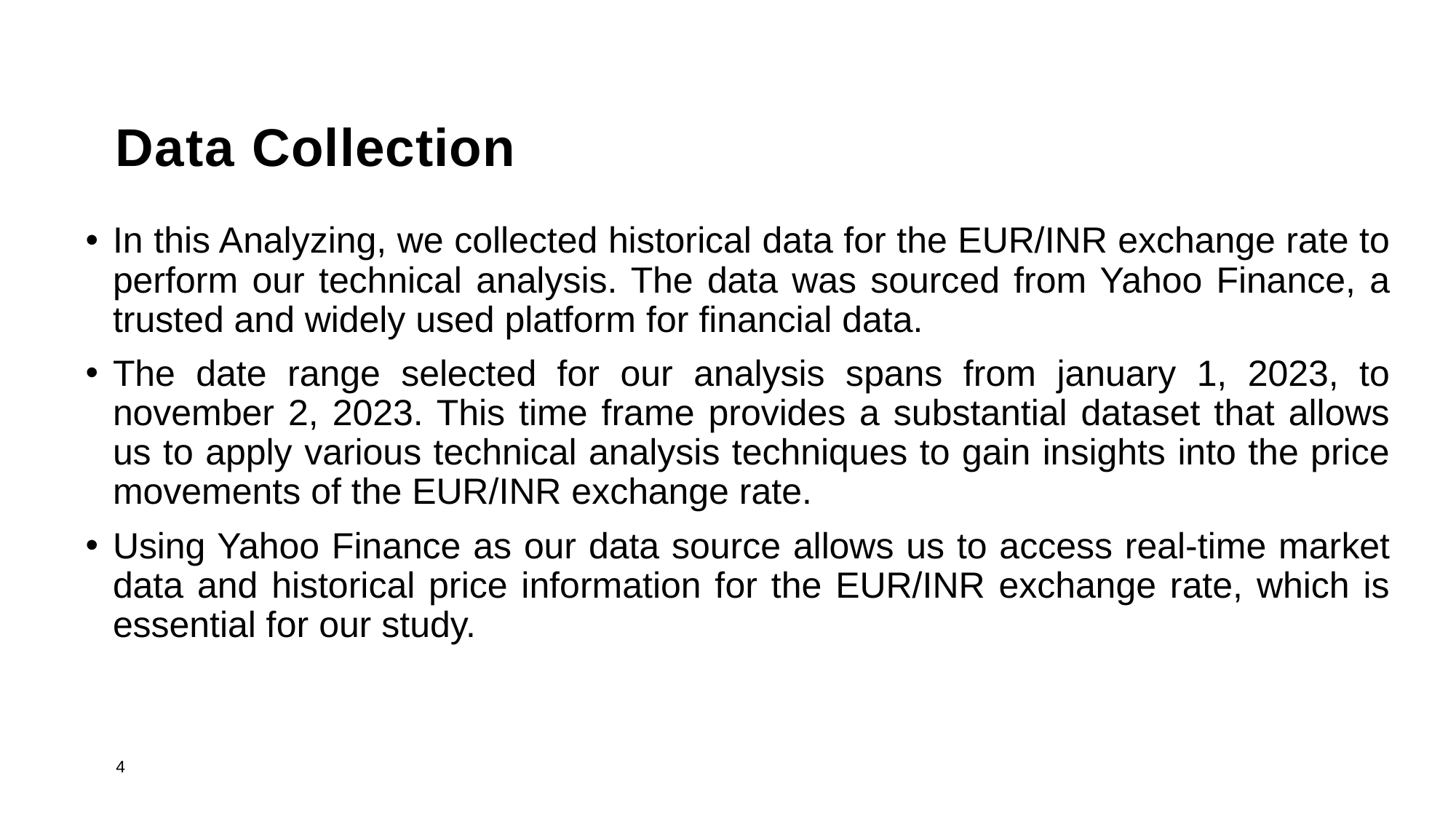

# Data Collection
In this Analyzing, we collected historical data for the EUR/INR exchange rate to perform our technical analysis. The data was sourced from Yahoo Finance, a trusted and widely used platform for financial data.
The date range selected for our analysis spans from january 1, 2023, to november 2, 2023. This time frame provides a substantial dataset that allows us to apply various technical analysis techniques to gain insights into the price movements of the EUR/INR exchange rate.
Using Yahoo Finance as our data source allows us to access real-time market data and historical price information for the EUR/INR exchange rate, which is essential for our study.
4

### Chart

| Category |
|---|